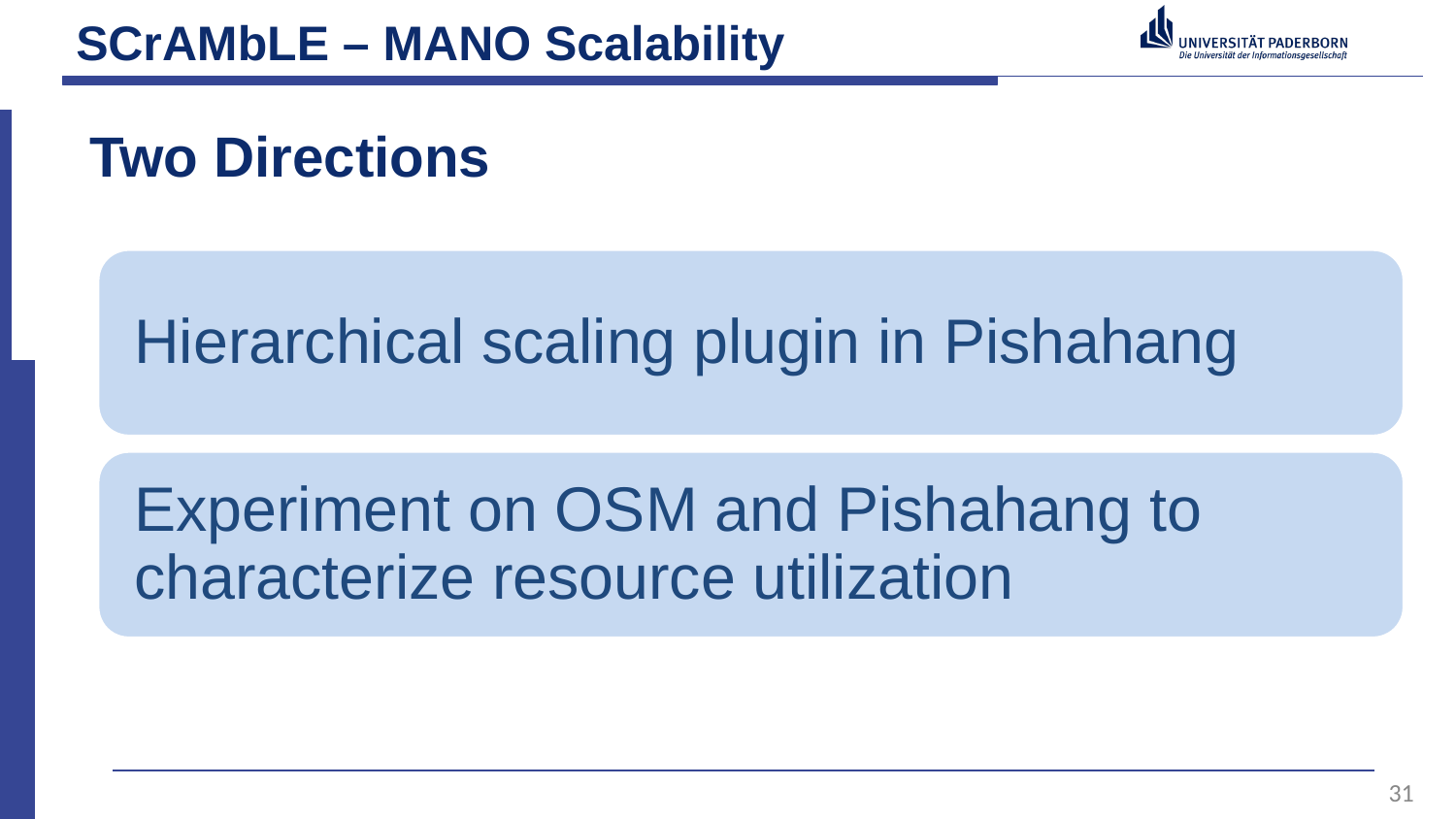

# SCrAMbLE – MANO Scalability
Two Directions
Hierarchical scaling plugin in Pishahang
Experiment on OSM and Pishahang to characterize resource utilization

31